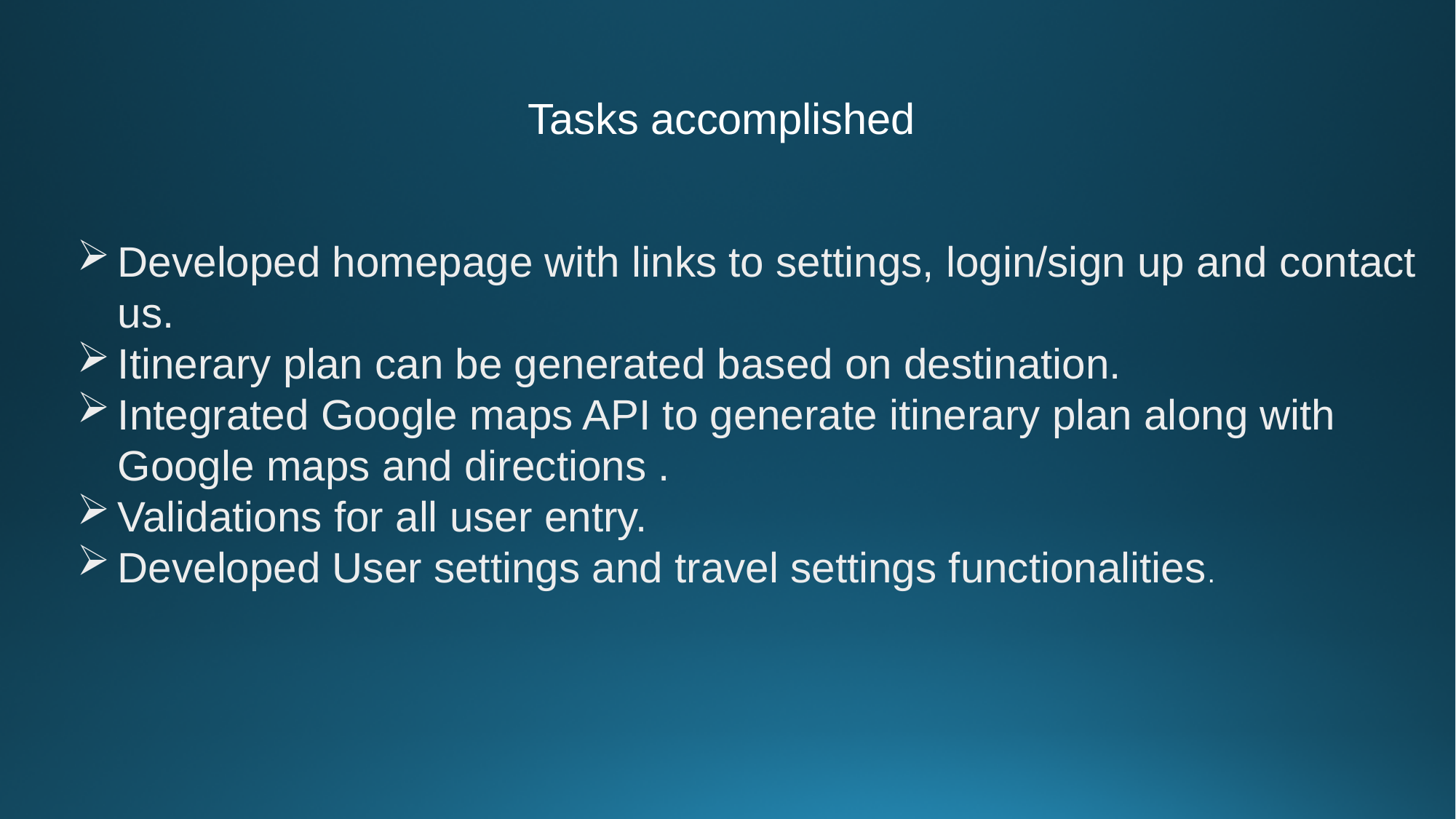

# Tasks accomplished
Developed homepage with links to settings, login/sign up and contact us.
Itinerary plan can be generated based on destination.
Integrated Google maps API to generate itinerary plan along with Google maps and directions .
Validations for all user entry.
Developed User settings and travel settings functionalities.